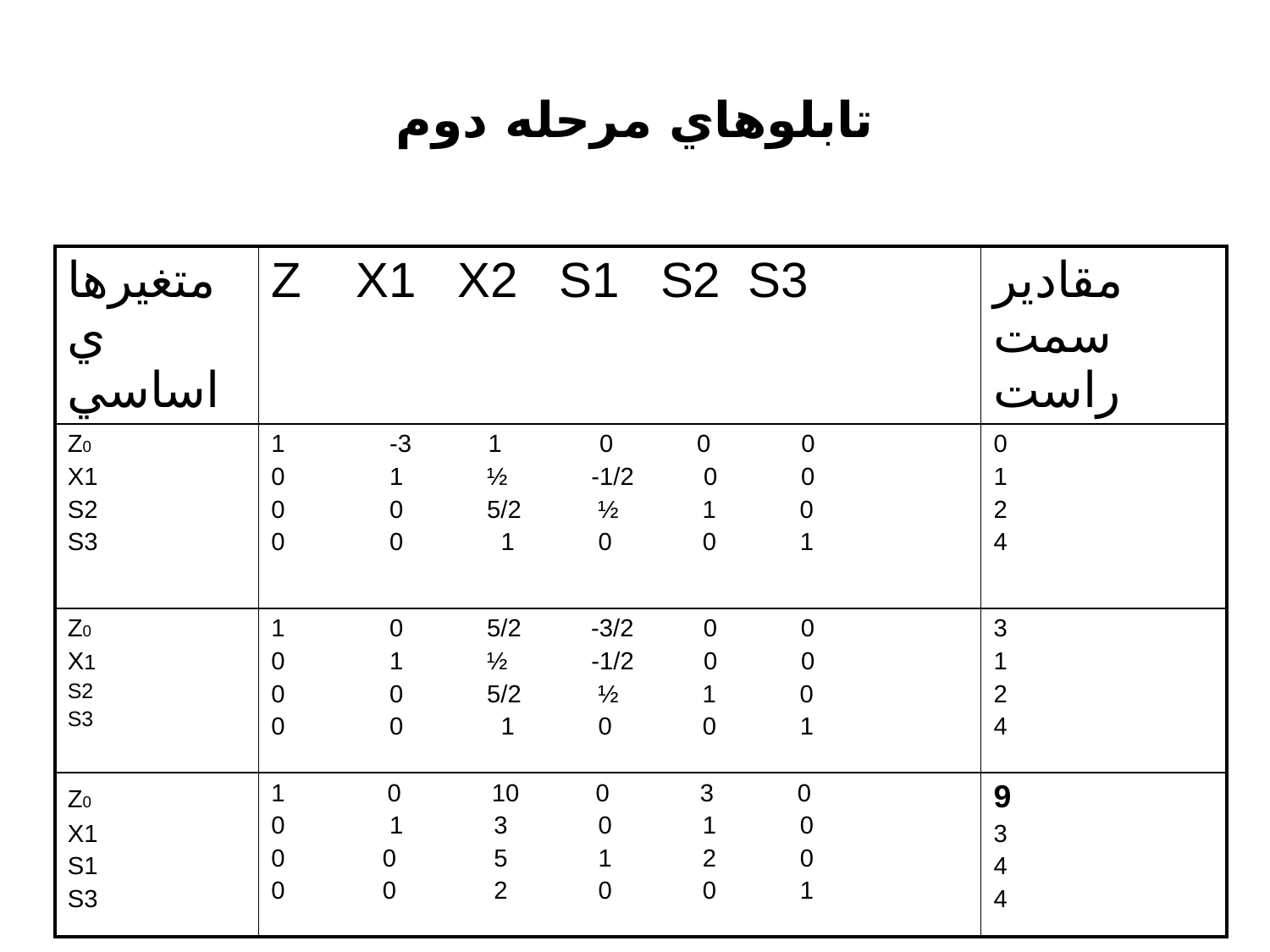

# تابلوهاي مرحله دوم
| متغيرهاي اساسي | Z X1 X2 S1 S2 S3 | مقادير سمت راست |
| --- | --- | --- |
| Z0 X1 S2 S3 | 1 -3 1 0 0 0 0 1 ½ -1/2 0 0 0 0 5/2 ½ 1 0 0 0 1 0 0 1 | 0 1 2 4 |
| Z0 X1 S2 S3 | 1 0 5/2 -3/2 0 0 0 1 ½ -1/2 0 0 0 0 5/2 ½ 1 0 0 0 1 0 0 1 | 3 1 2 4 |
| Z0 X1 S1 S3 | 0 10 0 3 0 0 1 3 0 1 0 0 0 5 1 2 0 0 0 2 0 0 1 | 9 3 4 4 |